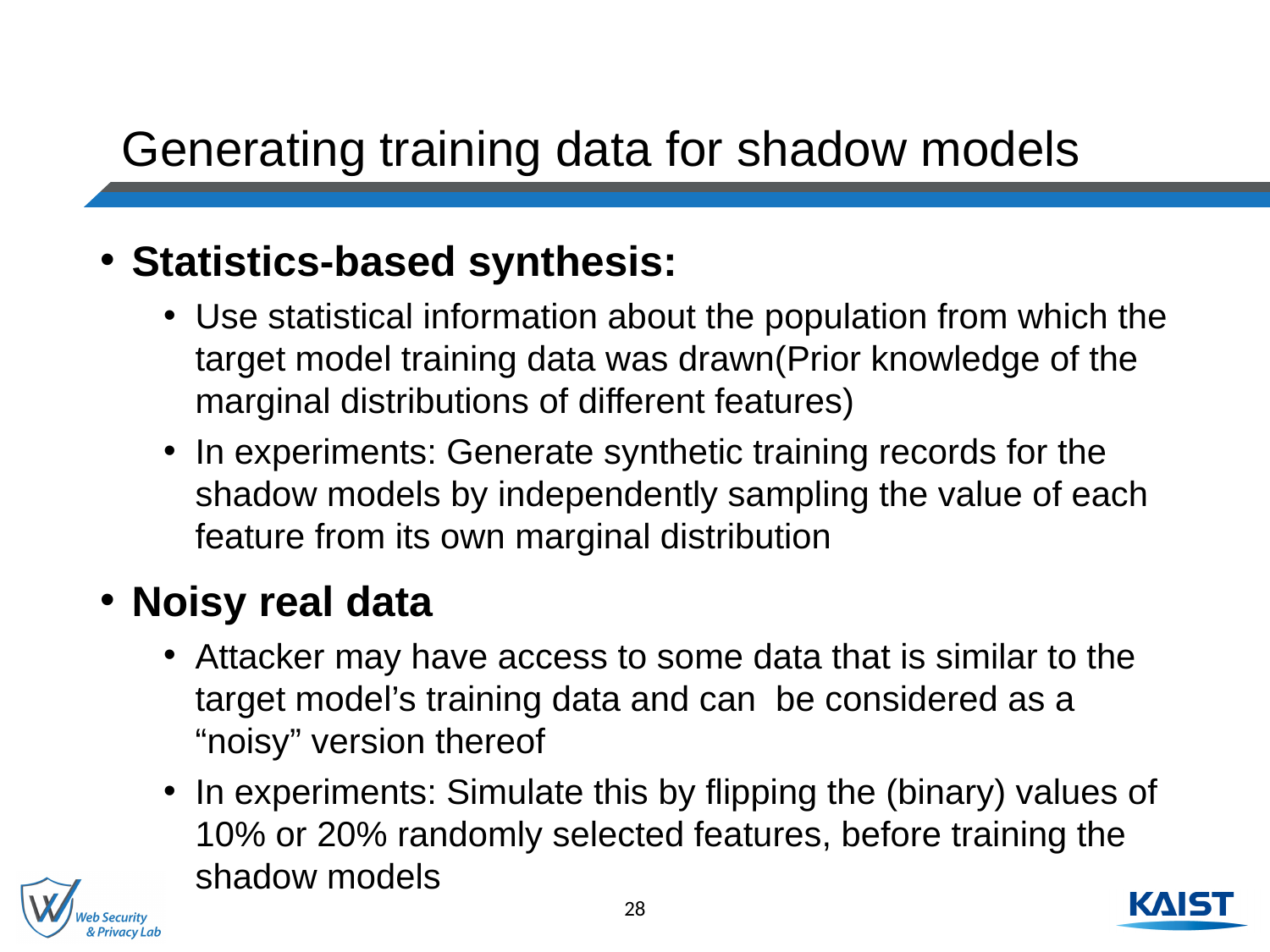

# Generating training data for shadow models
Statistics-based synthesis:
Use statistical information about the population from which the target model training data was drawn(Prior knowledge of the marginal distributions of different features)
In experiments: Generate synthetic training records for the shadow models by independently sampling the value of each feature from its own marginal distribution
Noisy real data
Attacker may have access to some data that is similar to the target model’s training data and can  be considered as a “noisy” version thereof
In experiments: Simulate this by flipping the (binary) values of 10% or 20% randomly selected features, before training the shadow models
28